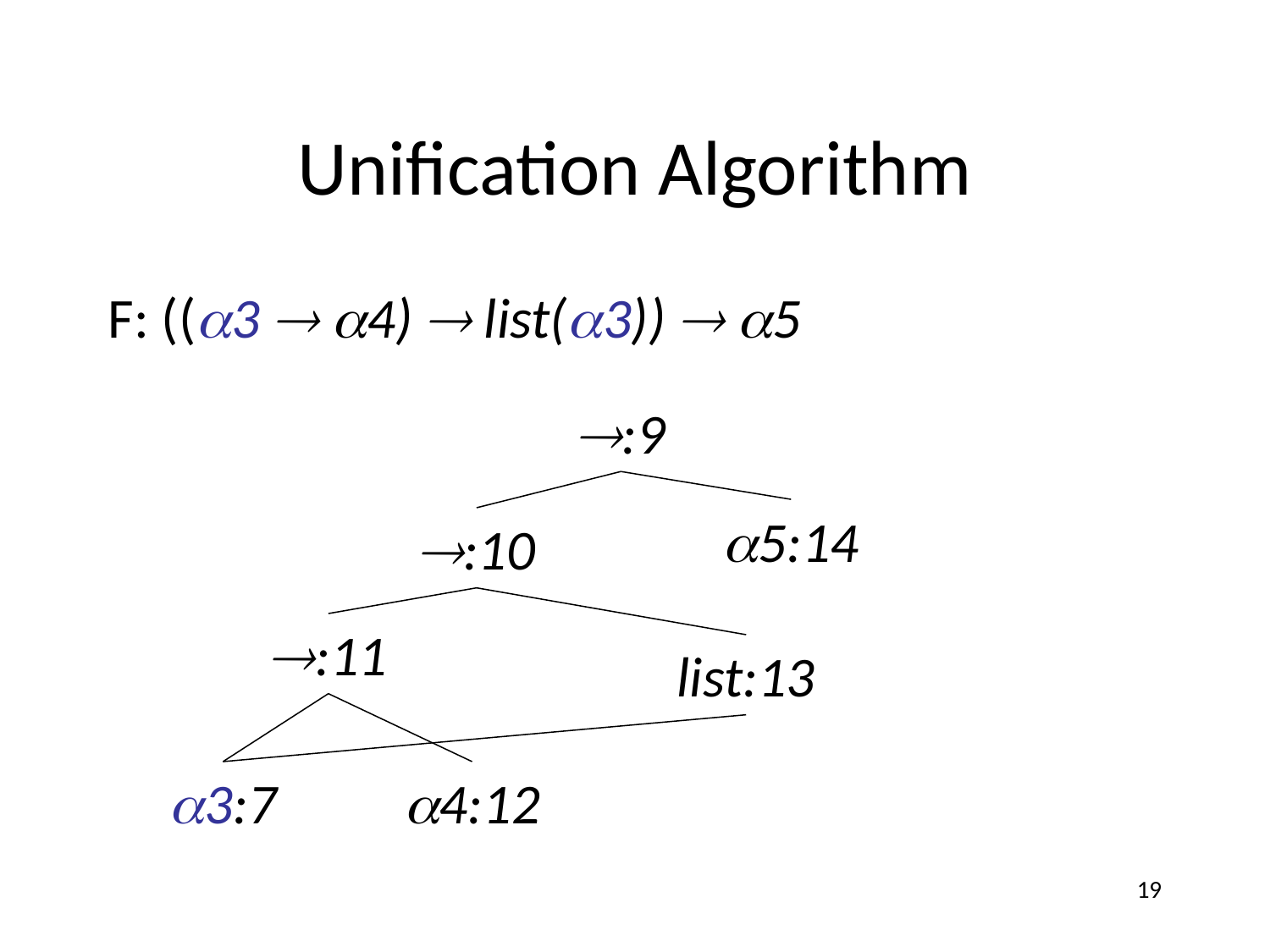

# Unification Algorithm
F: ((α3 → α4) → list(α3)) → α5
→:9
α5:14
→:10
→:11
list:13
α3:7
α4:12
19